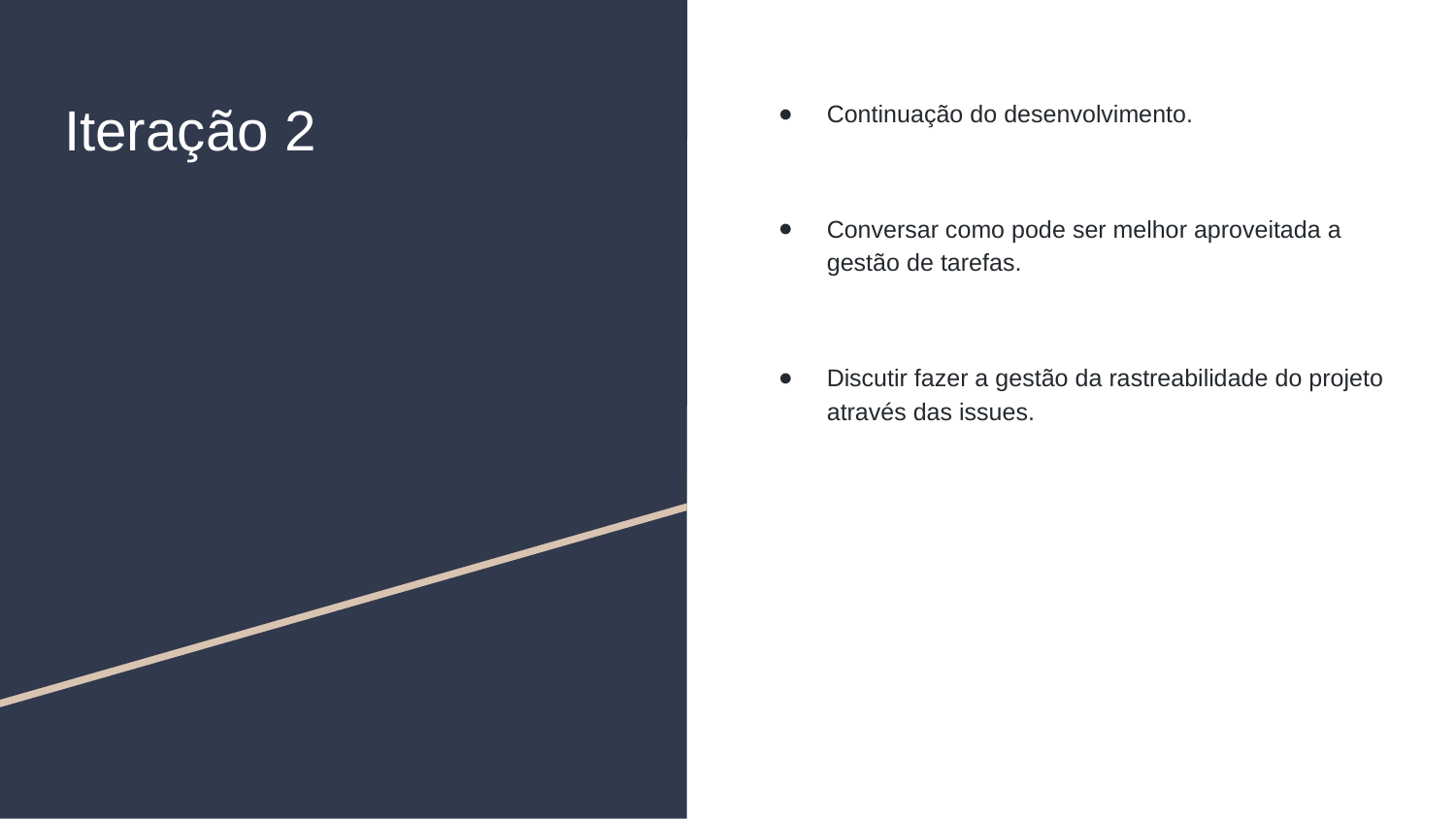

# Iteração 2

Continuação do desenvolvimento.

Conversar como pode ser melhor aproveitada a gestão de tarefas.

Discutir fazer a gestão da rastreabilidade do projeto através das issues.